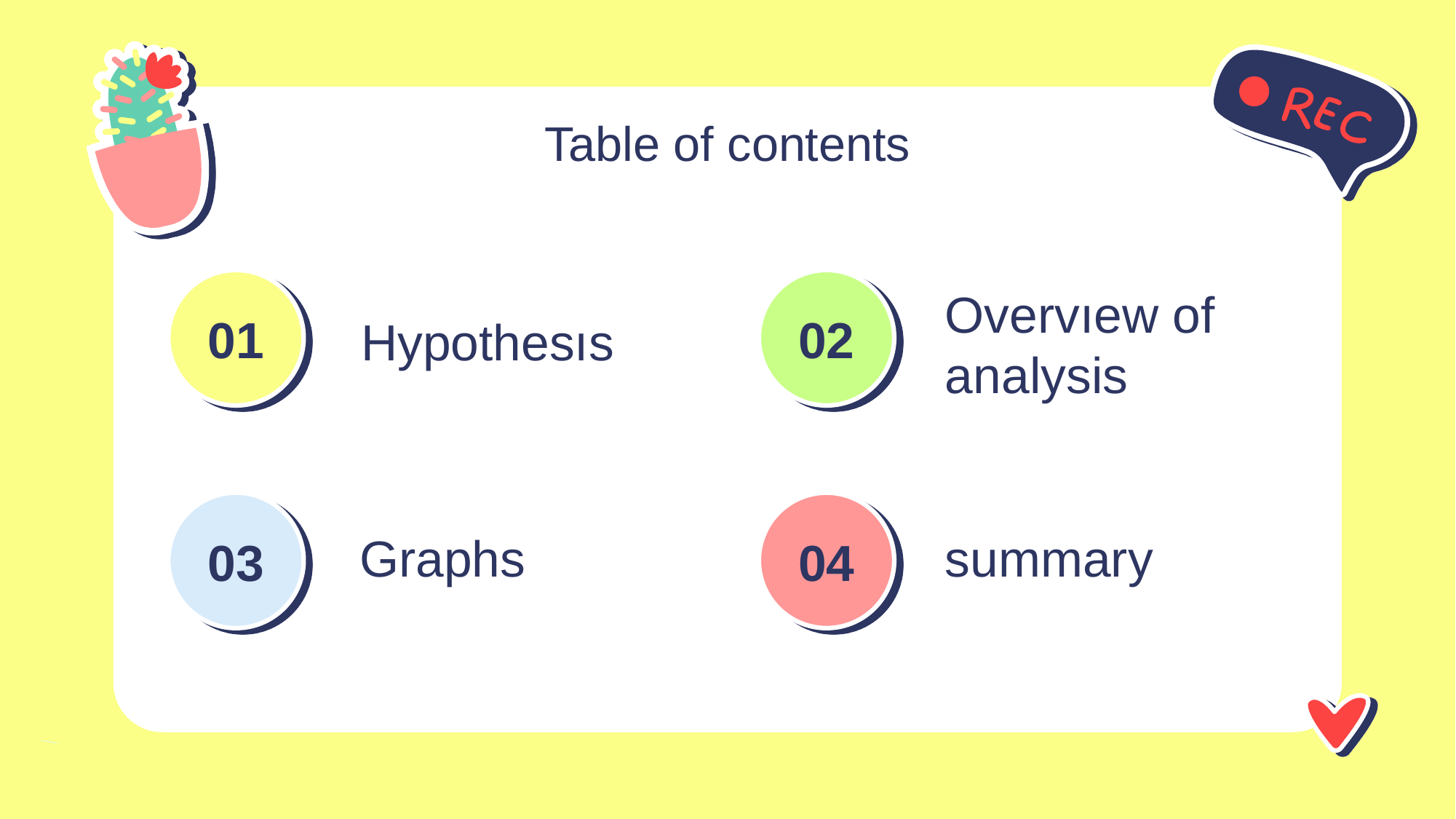

# Table of contents

01
02
Hypothesıs
Overvıew of analysis

03
04
summary
Graphs